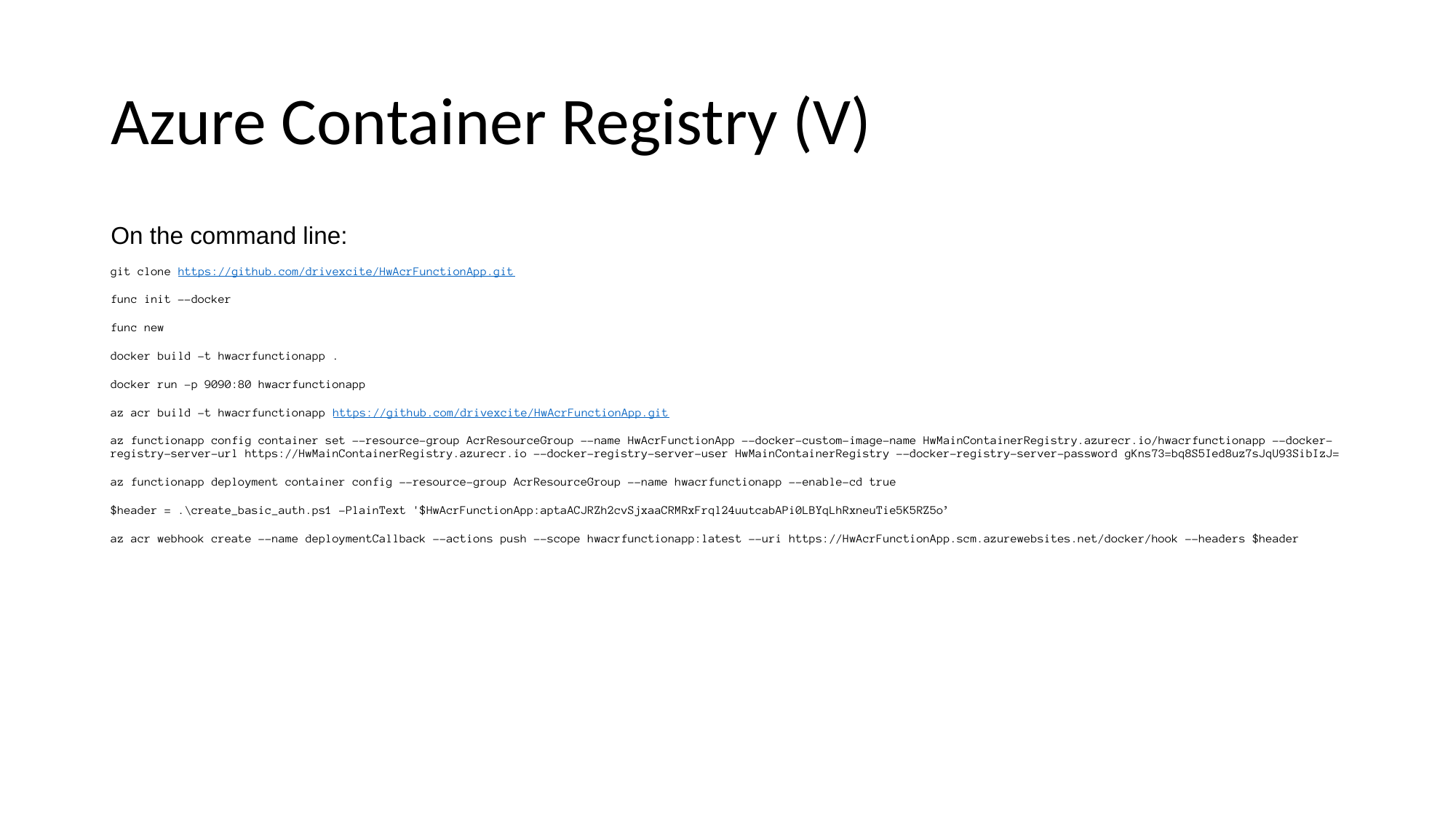

# Azure Container Registry (V)
On the command line:
git clone https://github.com/drivexcite/HwAcrFunctionApp.git
func init --docker
func new
docker build -t hwacrfunctionapp .
docker run –p 9090:80 hwacrfunctionapp
az acr build -t hwacrfunctionapp https://github.com/drivexcite/HwAcrFunctionApp.git
az functionapp config container set --resource-group AcrResourceGroup --name HwAcrFunctionApp --docker-custom-image-name HwMainContainerRegistry.azurecr.io/hwacrfunctionapp --docker-registry-server-url https://HwMainContainerRegistry.azurecr.io --docker-registry-server-user HwMainContainerRegistry --docker-registry-server-password gKns73=bq8S5Ied8uz7sJqU93SibIzJ=
az functionapp deployment container config --resource-group AcrResourceGroup --name hwacrfunctionapp --enable-cd true
$header = .\create_basic_auth.ps1 -PlainText '$HwAcrFunctionApp:aptaACJRZh2cvSjxaaCRMRxFrql24uutcabAPi0LBYqLhRxneuTie5K5RZ5o’
az acr webhook create --name deploymentCallback --actions push --scope hwacrfunctionapp:latest --uri https://HwAcrFunctionApp.scm.azurewebsites.net/docker/hook --headers $header